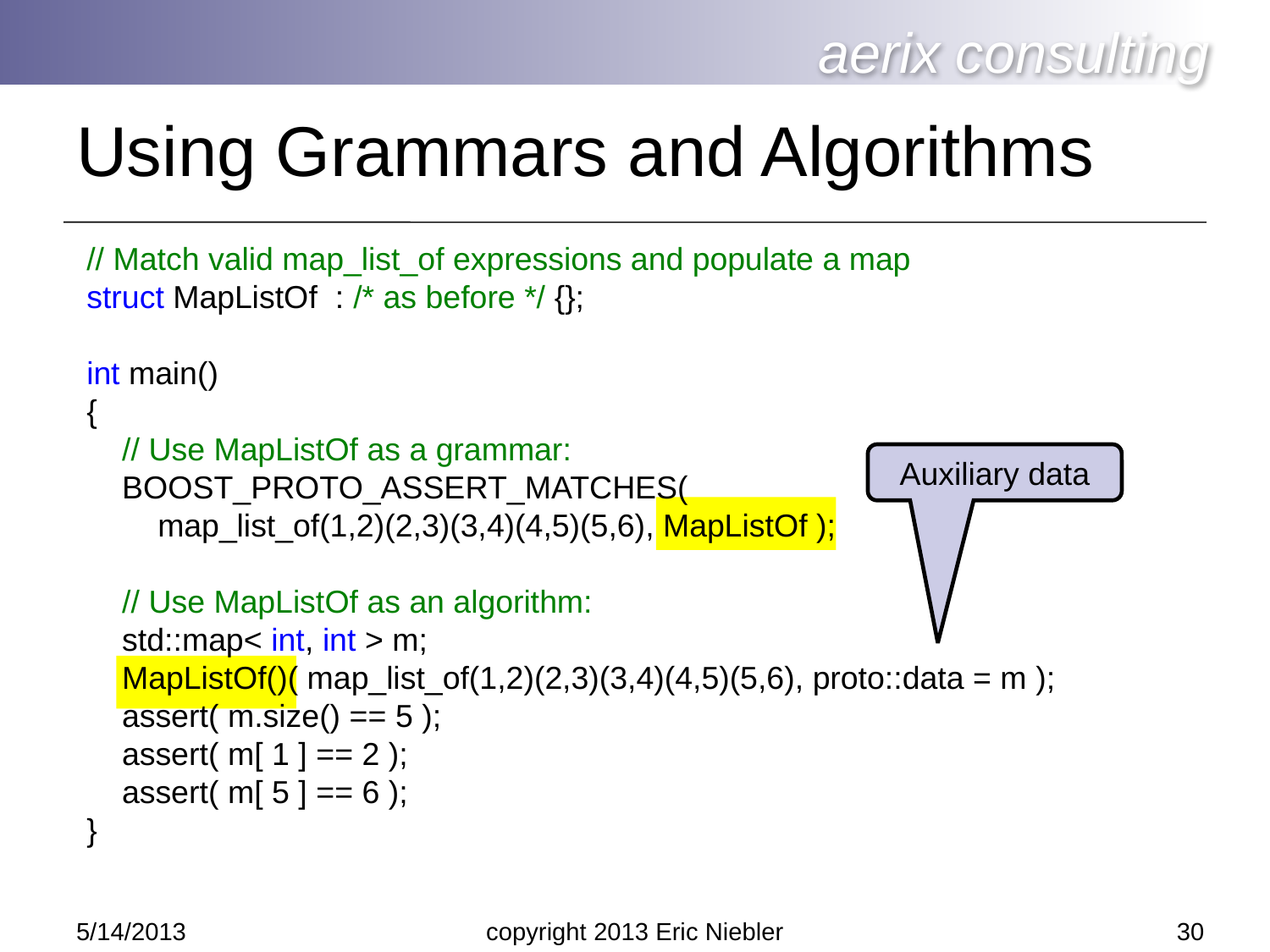

# Using Grammars and Algorithms
// Match valid map_list_of expressions and populate a map
struct MapListOf  : /* as before */ {};

int main()
{
    // Use MapListOf as a grammar:
    BOOST_PROTO_ASSERT_MATCHES(
        map_list_of(1,2)(2,3)(3,4)(4,5)(5,6), MapListOf );

    // Use MapListOf as an algorithm:
    std::map< int, int > m;
    MapListOf()( map_list_of(1,2)(2,3)(3,4)(4,5)(5,6), proto::data = m );
    assert( m.size() == 5 );
    assert( m[ 1 ] == 2 );
    assert( m[ 5 ] == 6 );
}
Auxiliary data

30
5/14/2013
copyright 2013 Eric Niebler